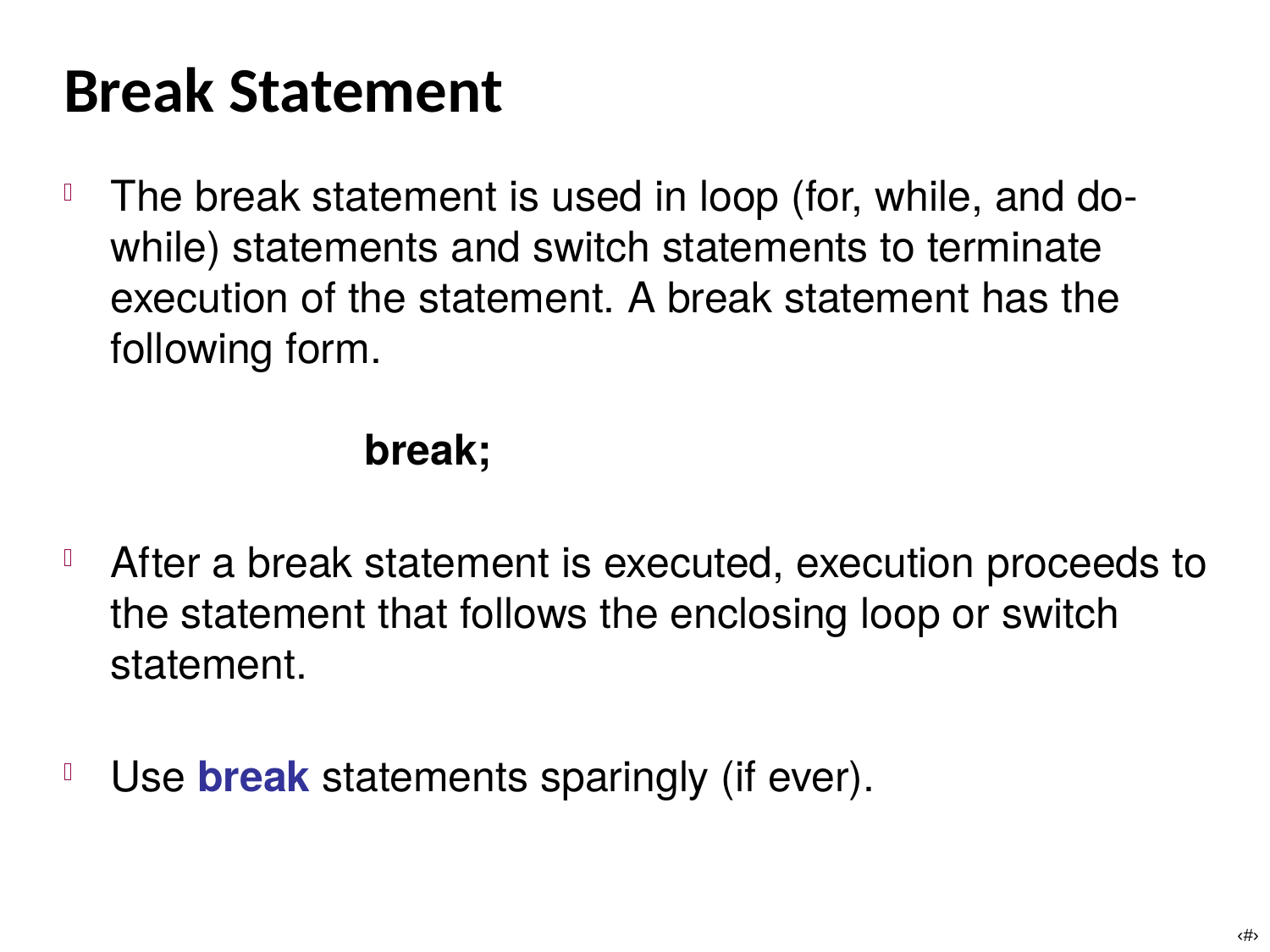

# Break Statement
The break statement is used in loop (for, while, and do-while) statements and switch statements to terminate execution of the statement. A break statement has the following form.
		break;
After a break statement is executed, execution proceeds to the statement that follows the enclosing loop or switch statement.
Use break statements sparingly (if ever).